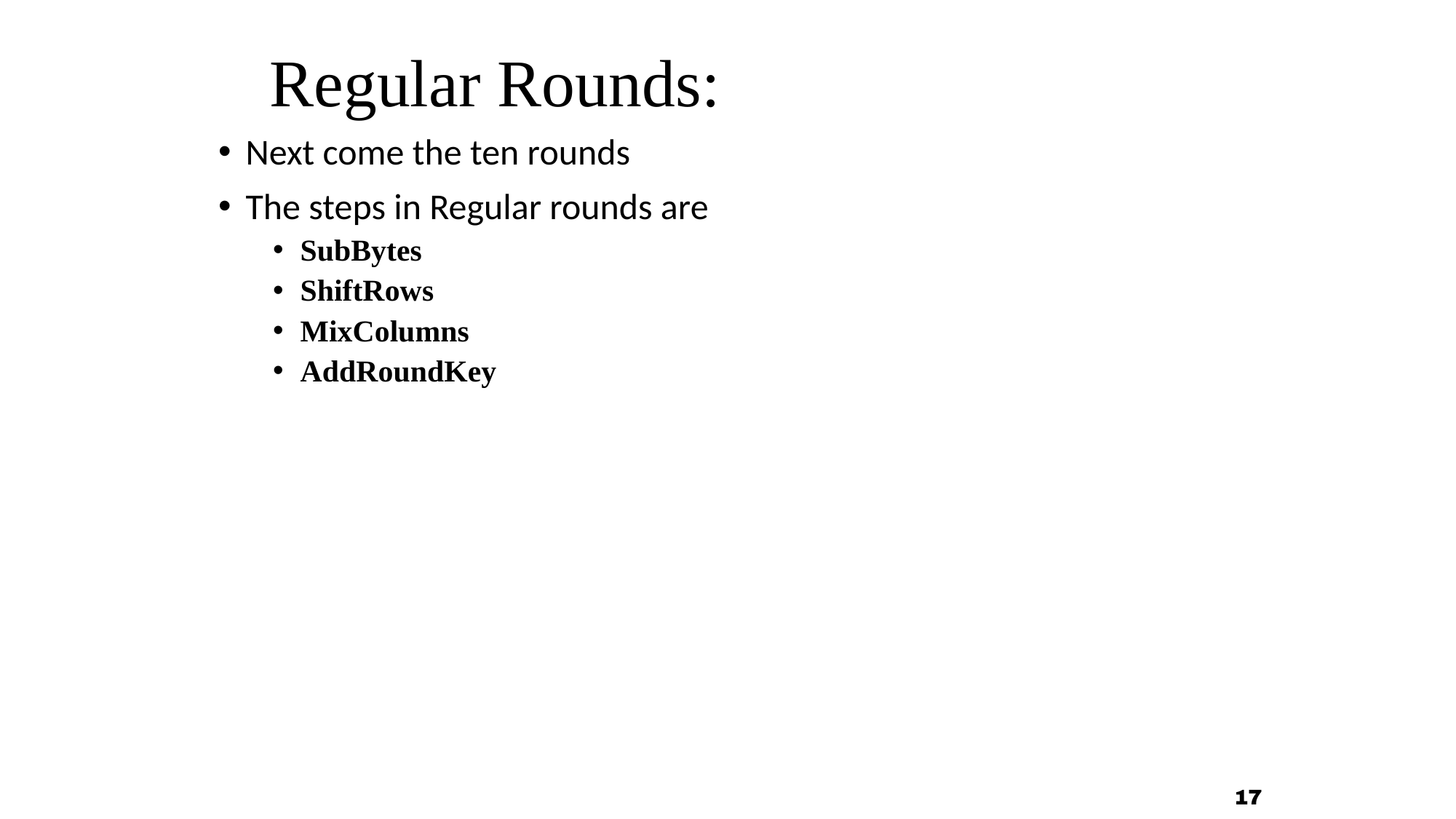

# Regular Rounds:
Next come the ten rounds
The steps in Regular rounds are
SubBytes
ShiftRows
MixColumns
AddRoundKey

17